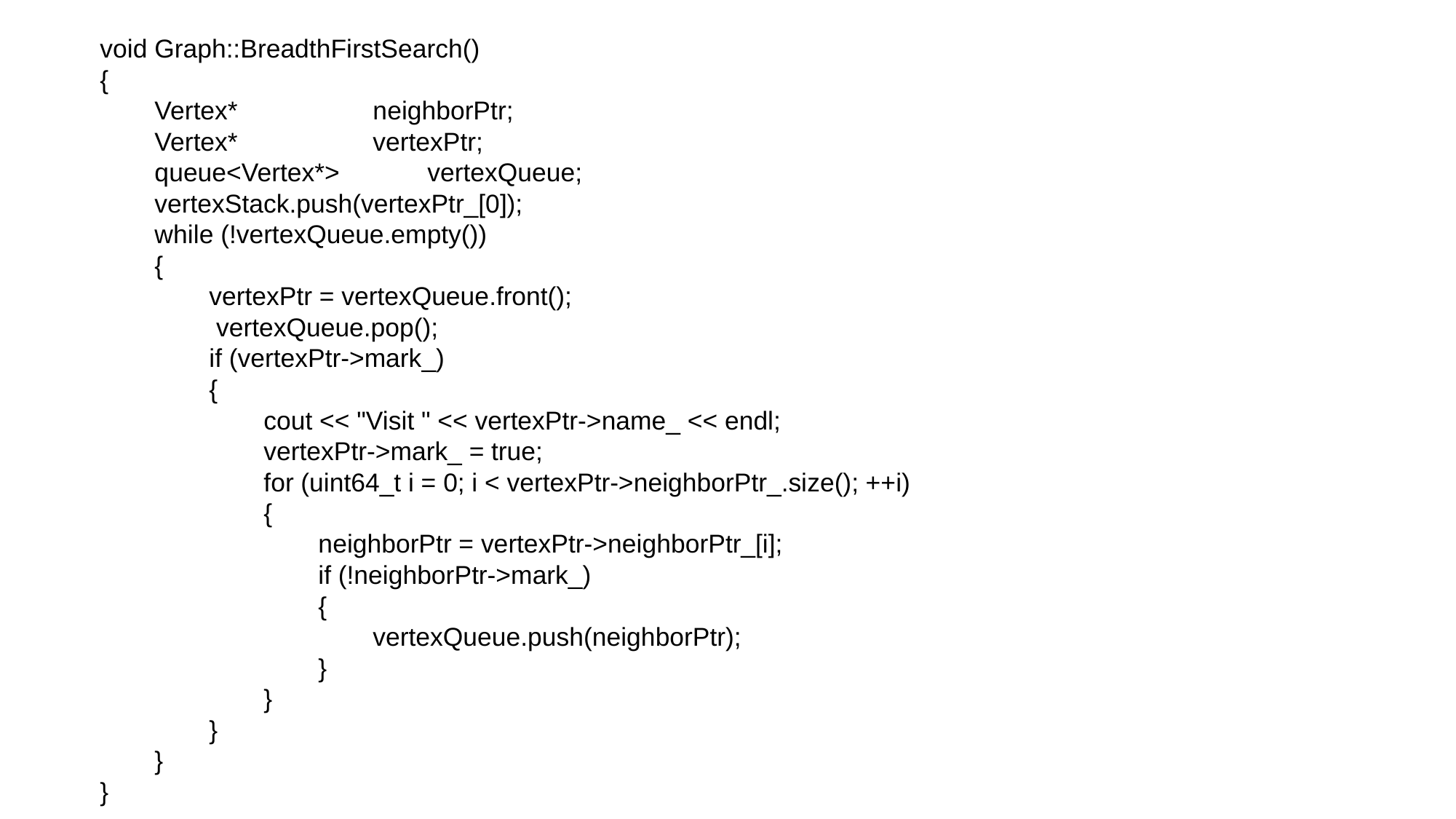

void Graph::BreadthFirstSearch()
{
	Vertex* 			neighborPtr;
	Vertex* 			vertexPtr;
	queue<Vertex*>		vertexQueue;
	vertexStack.push(vertexPtr_[0]);
	while (!vertexQueue.empty())
	{
		vertexPtr = vertexQueue.front();
		 vertexQueue.pop();
		if (vertexPtr->mark_)
		{
			cout << "Visit " << vertexPtr->name_ << endl;
			vertexPtr->mark_ = true;
			for (uint64_t i = 0; i < vertexPtr->neighborPtr_.size(); ++i)
			{
				neighborPtr = vertexPtr->neighborPtr_[i];
				if (!neighborPtr->mark_)
				{
					vertexQueue.push(neighborPtr);
				}
			}
		}
	}
}